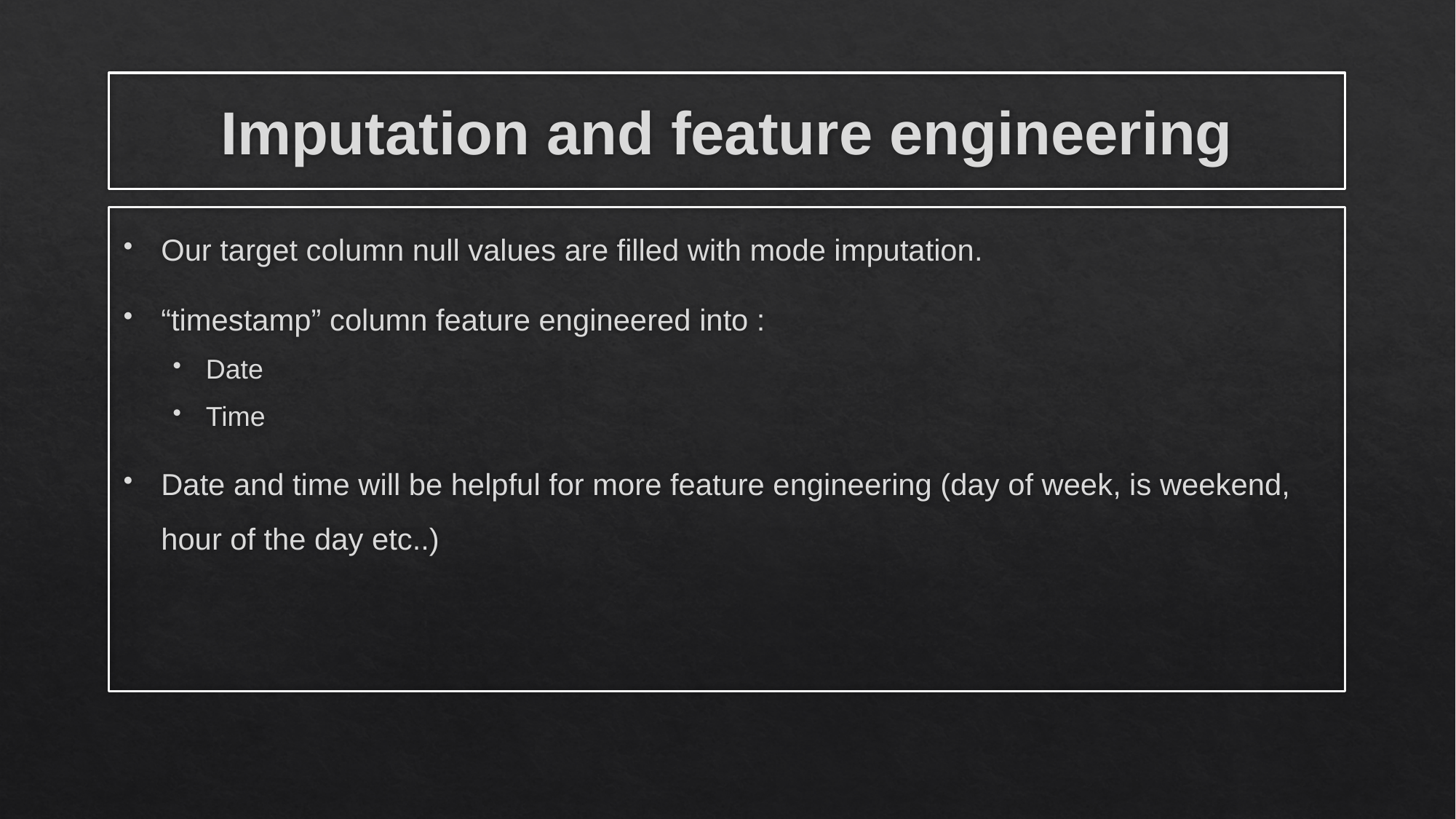

# Imputation and feature engineering
Our target column null values are filled with mode imputation.
“timestamp” column feature engineered into :
Date
Time
Date and time will be helpful for more feature engineering (day of week, is weekend, hour of the day etc..)